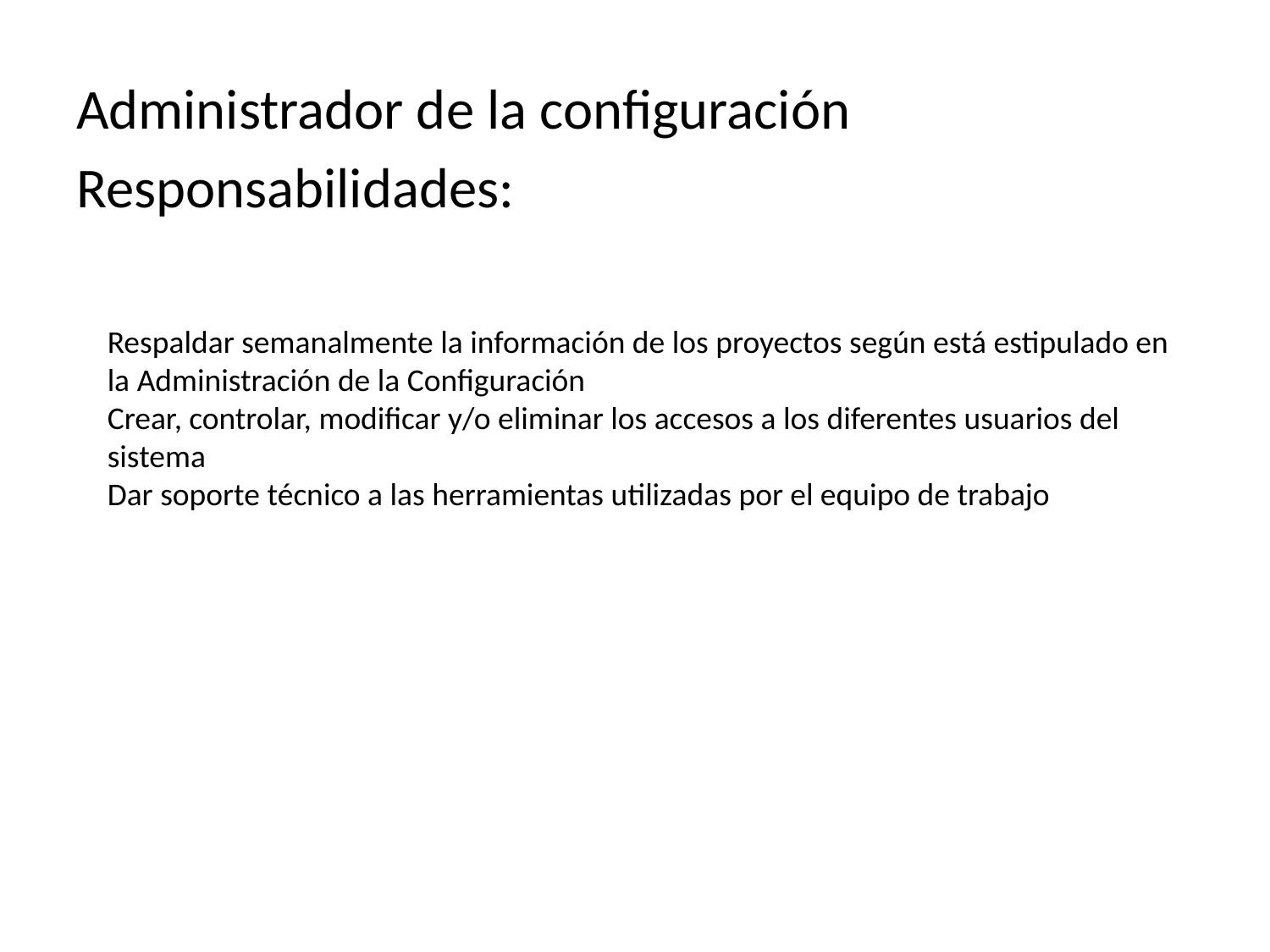

Administrador de la configuración
Responsabilidades:

Respaldar semanalmente la información de los proyectos según está estipulado en la Administración de la Configuración
Crear, controlar, modificar y/o eliminar los accesos a los diferentes usuarios del sistema
Dar soporte técnico a las herramientas utilizadas por el equipo de trabajo